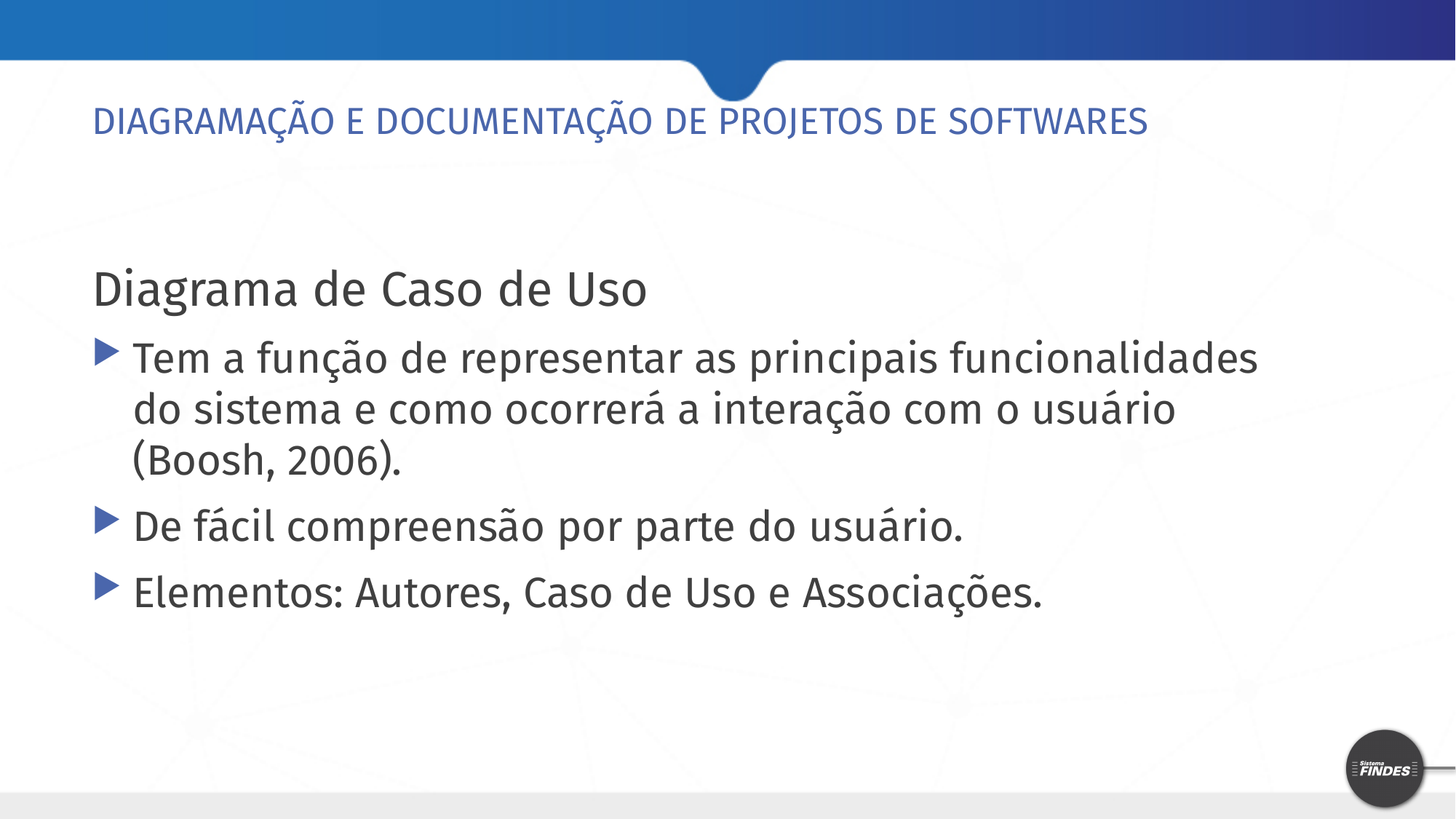

# DIAGRAMAÇÃO E DOCUMENTAÇÃO DE PROJETOS DE SOFTWARES

Diagrama de Caso de Uso
Tem a função de representar as principais funcionalidades do sistema e como ocorrerá a interação com o usuário (Boosh, 2006).
De fácil compreensão por parte do usuário.
Elementos: Autores, Caso de Uso e Associações.